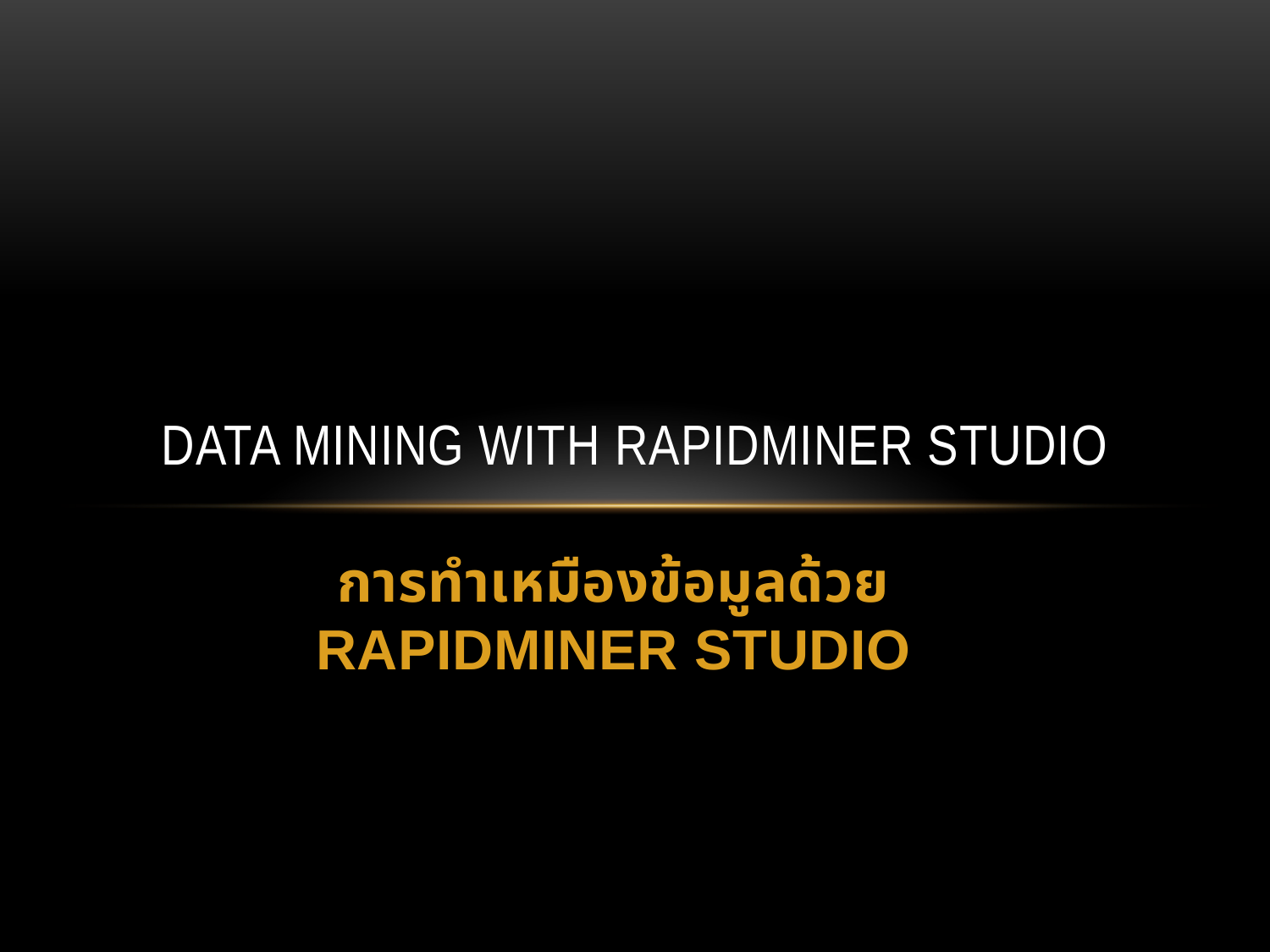

# Data MINING WITH RAPIDMINER STUDIO
การทำเหมืองข้อมูลด้วย RAPIDMINER STUDIO